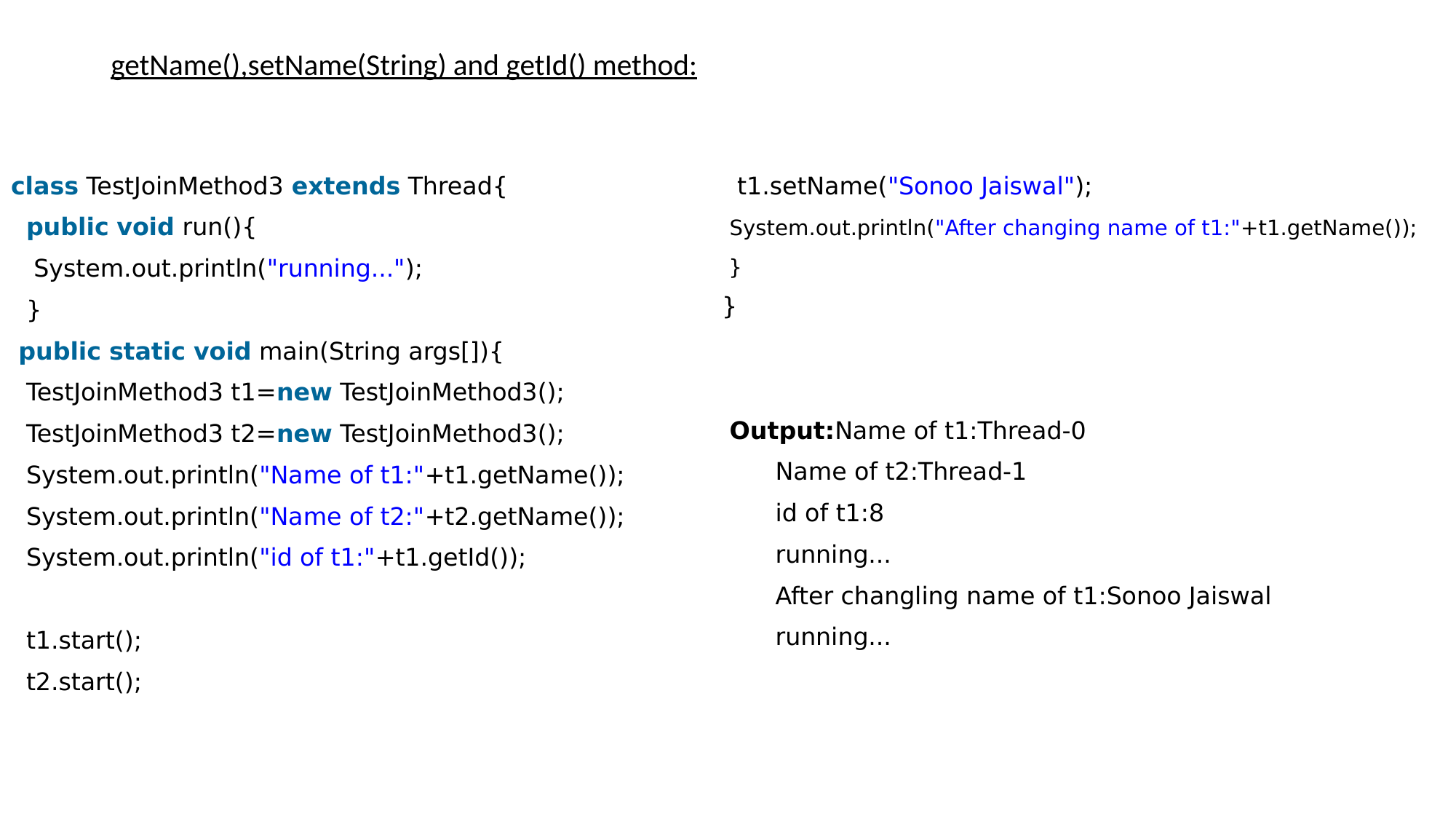

# getName(),setName(String) and getId() method:
class TestJoinMethod3 extends Thread{
  public void run(){
   System.out.println("running...");
  }
 public static void main(String args[]){
  TestJoinMethod3 t1=new TestJoinMethod3();
  TestJoinMethod3 t2=new TestJoinMethod3();
  System.out.println("Name of t1:"+t1.getName());
  System.out.println("Name of t2:"+t2.getName());
  System.out.println("id of t1:"+t1.getId());

  t1.start();
  t2.start();

  t1.setName("Sonoo Jaiswal");
 System.out.println("After changing name of t1:"+t1.getName());
 }
}

 Output:Name of t1:Thread-0
       Name of t2:Thread-1
       id of t1:8
       running...
       After changling name of t1:Sonoo Jaiswal
       running...